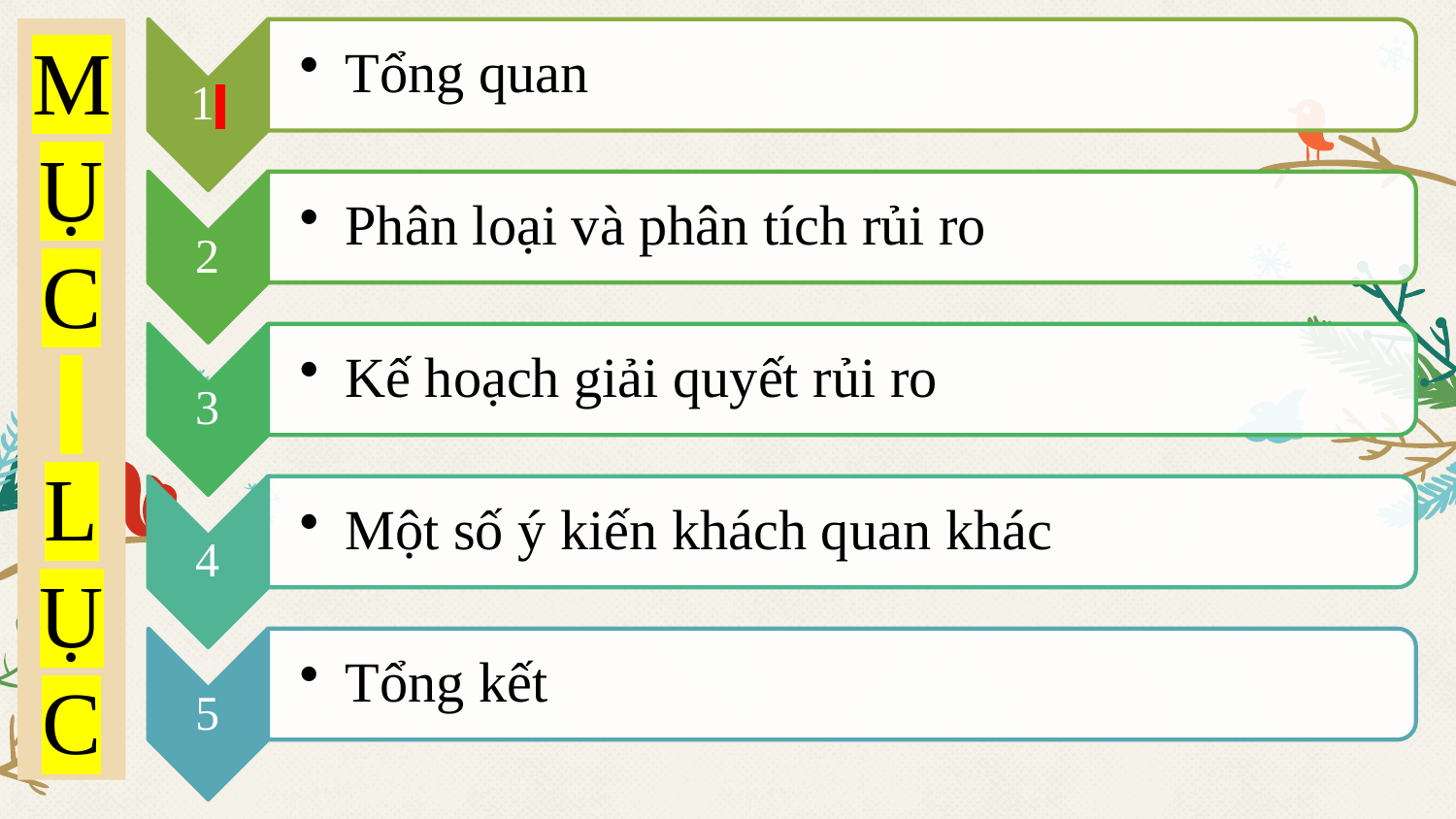

M
Ụ
C

L
Ụ
C
1
Tổng quan
2
Phân loại và phân tích rủi ro
3
Kế hoạch giải quyết rủi ro
4
Một số ý kiến khách quan khác
5
Tổng kết